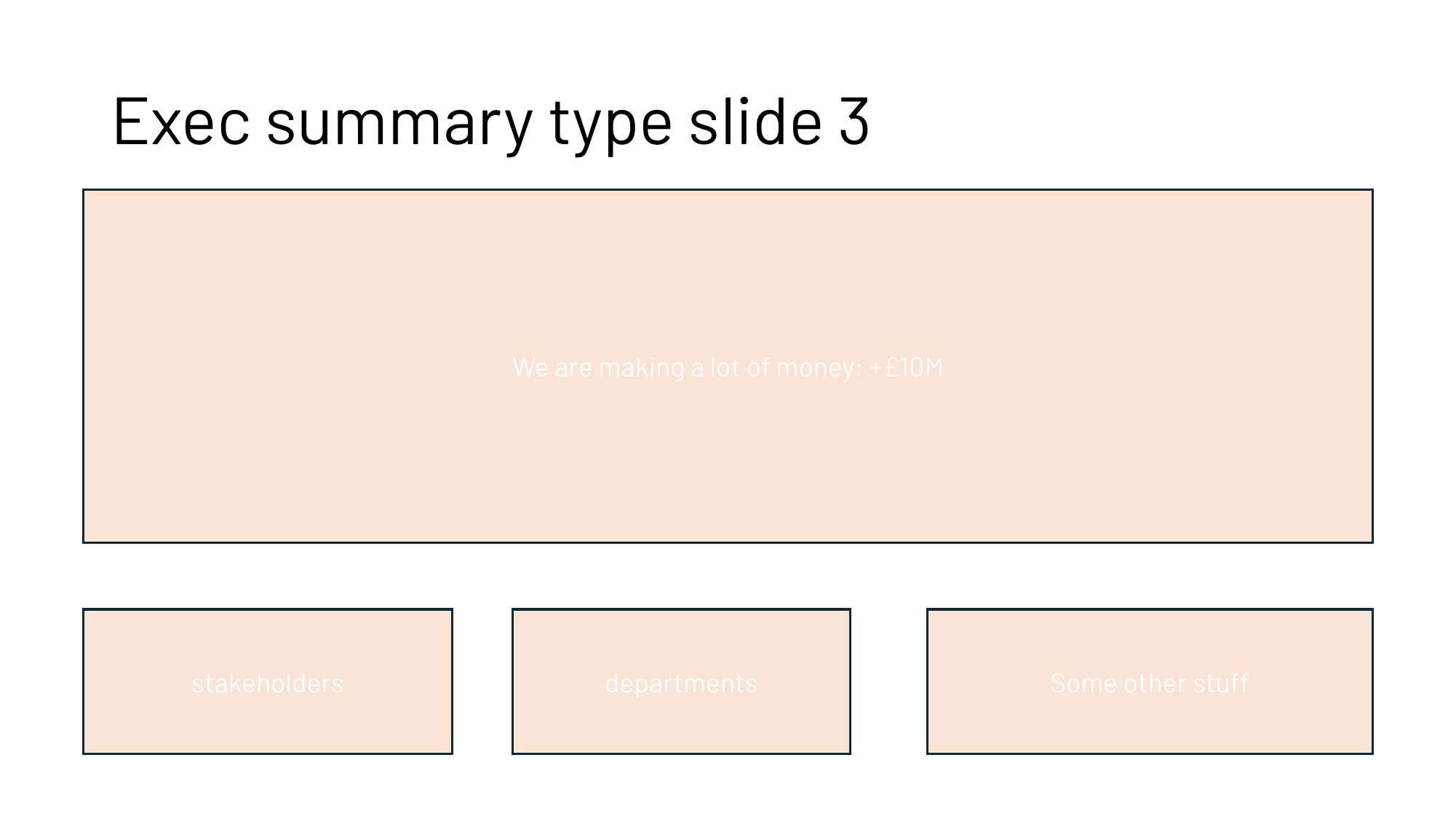

# Exec summary type slide 3
We are making a lot of money: +£10M
Some other stuff
departments
stakeholders